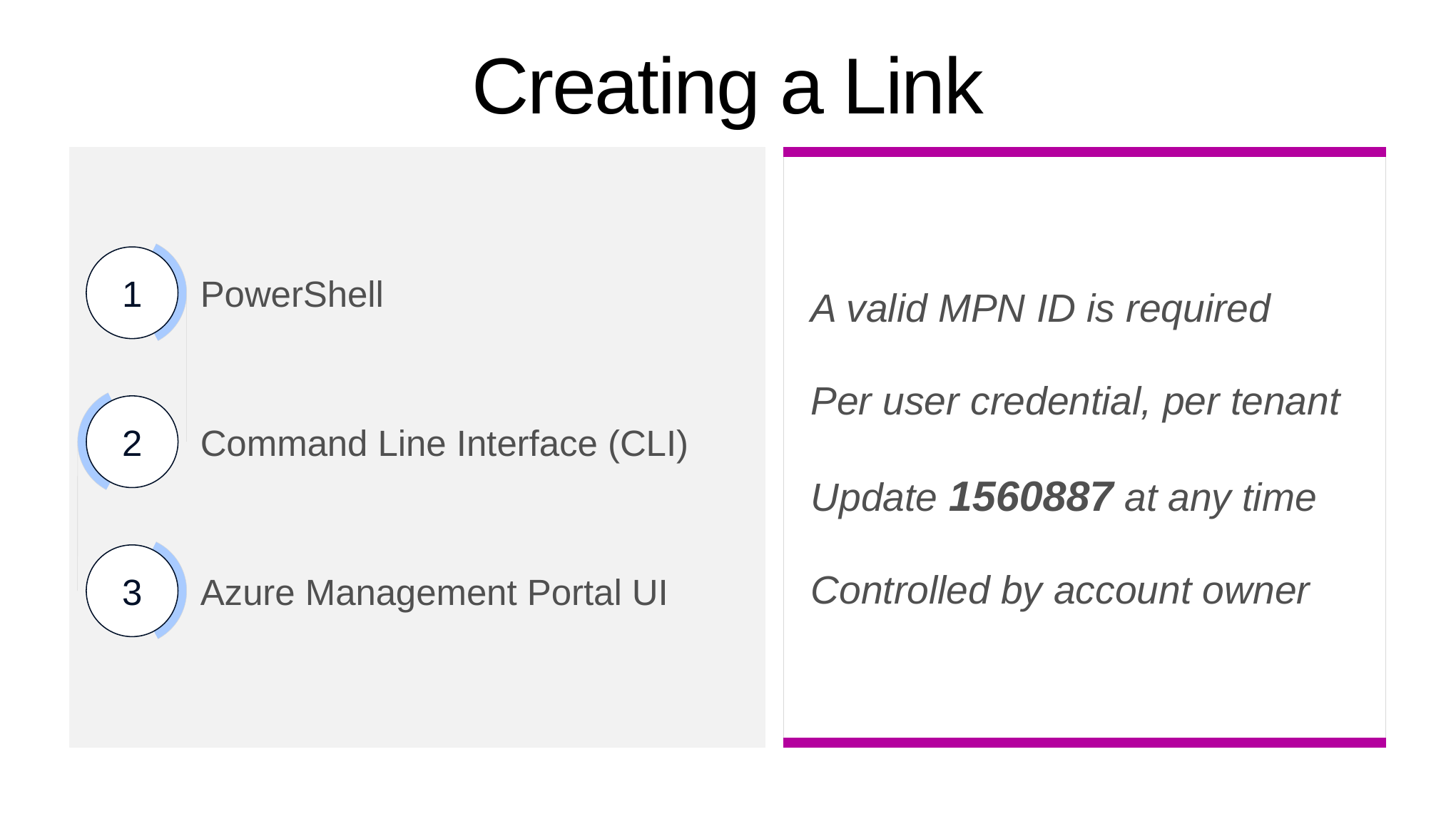

# Creating a Link

A valid MPN ID is required
Per user credential, per tenant
Update 1560887 at any time
Controlled by account owner

PowerShell
1

Command Line Interface (CLI)
2

Azure Management Portal UI
3